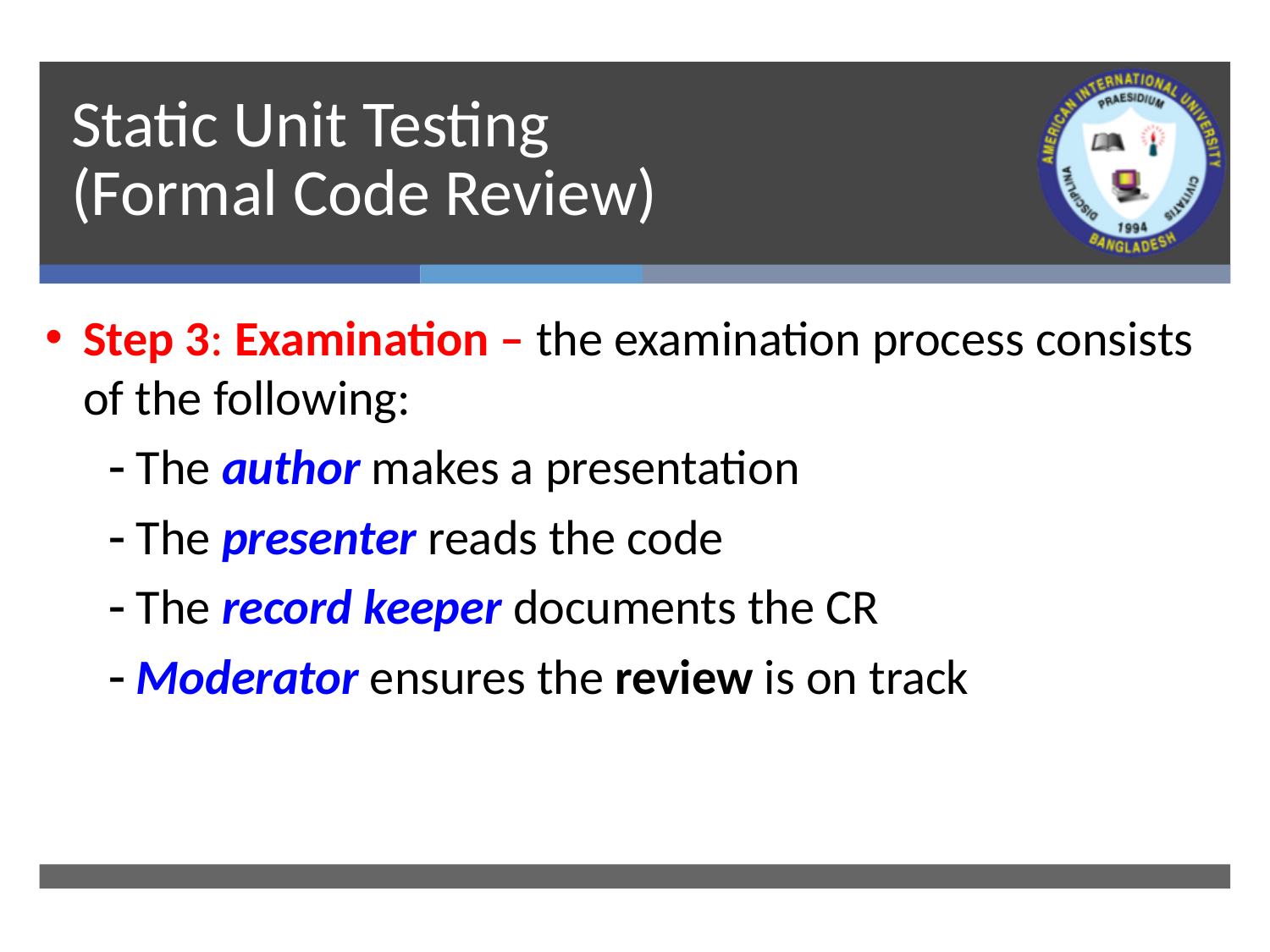

# Static Unit Testing (Formal Code Review)
Step 3: Examination – the examination process consists of the following:
− The author makes a presentation
− The presenter reads the code
− The record keeper documents the CR
− Moderator ensures the review is on track